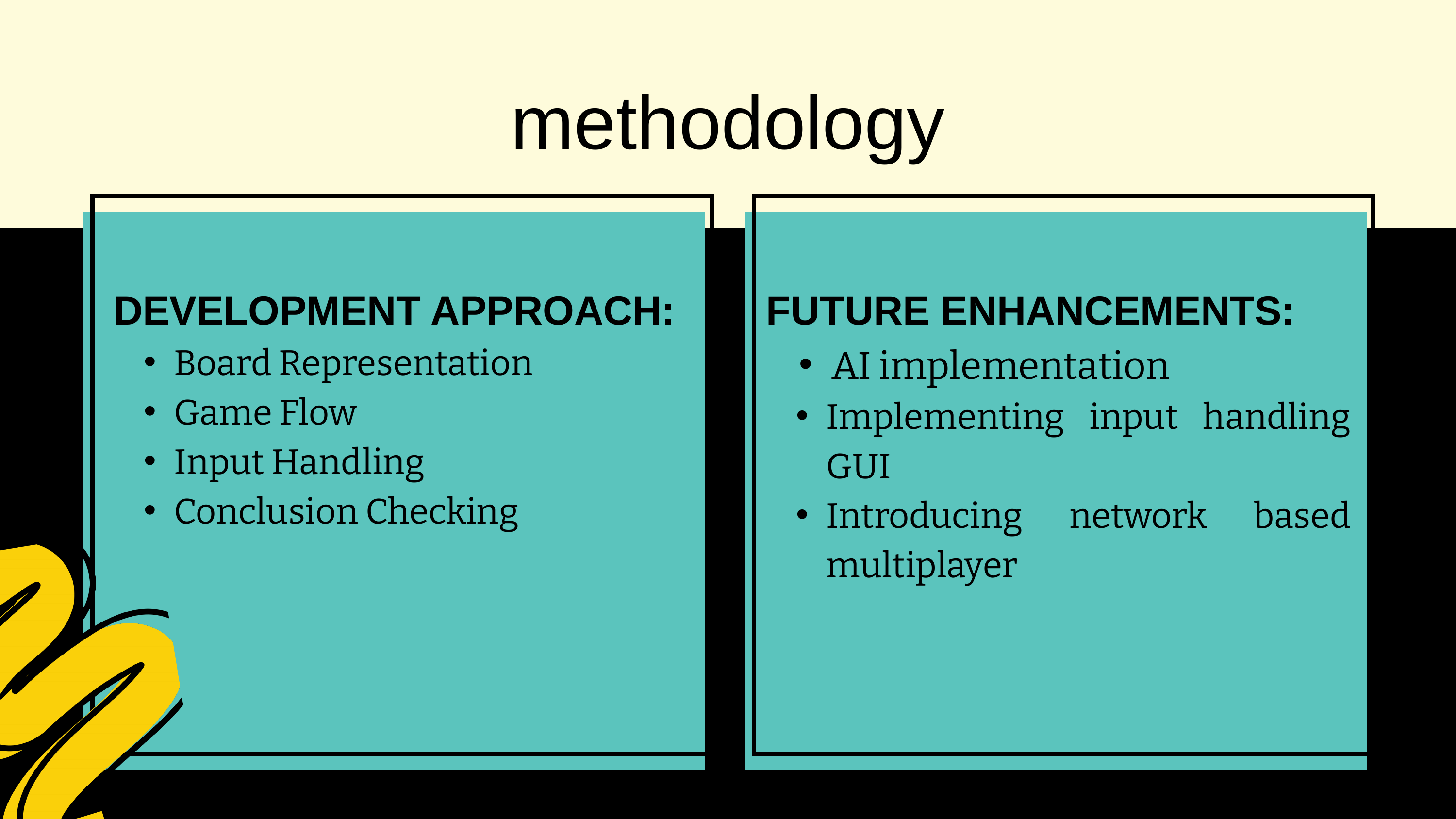

methodology

DEVELOPMENT APPROACH:
Board Representation
Game Flow
Input Handling
Conclusion Checking
FUTURE ENHANCEMENTS:
AI implementation
Implementing input handling GUI
Introducing network based multiplayer